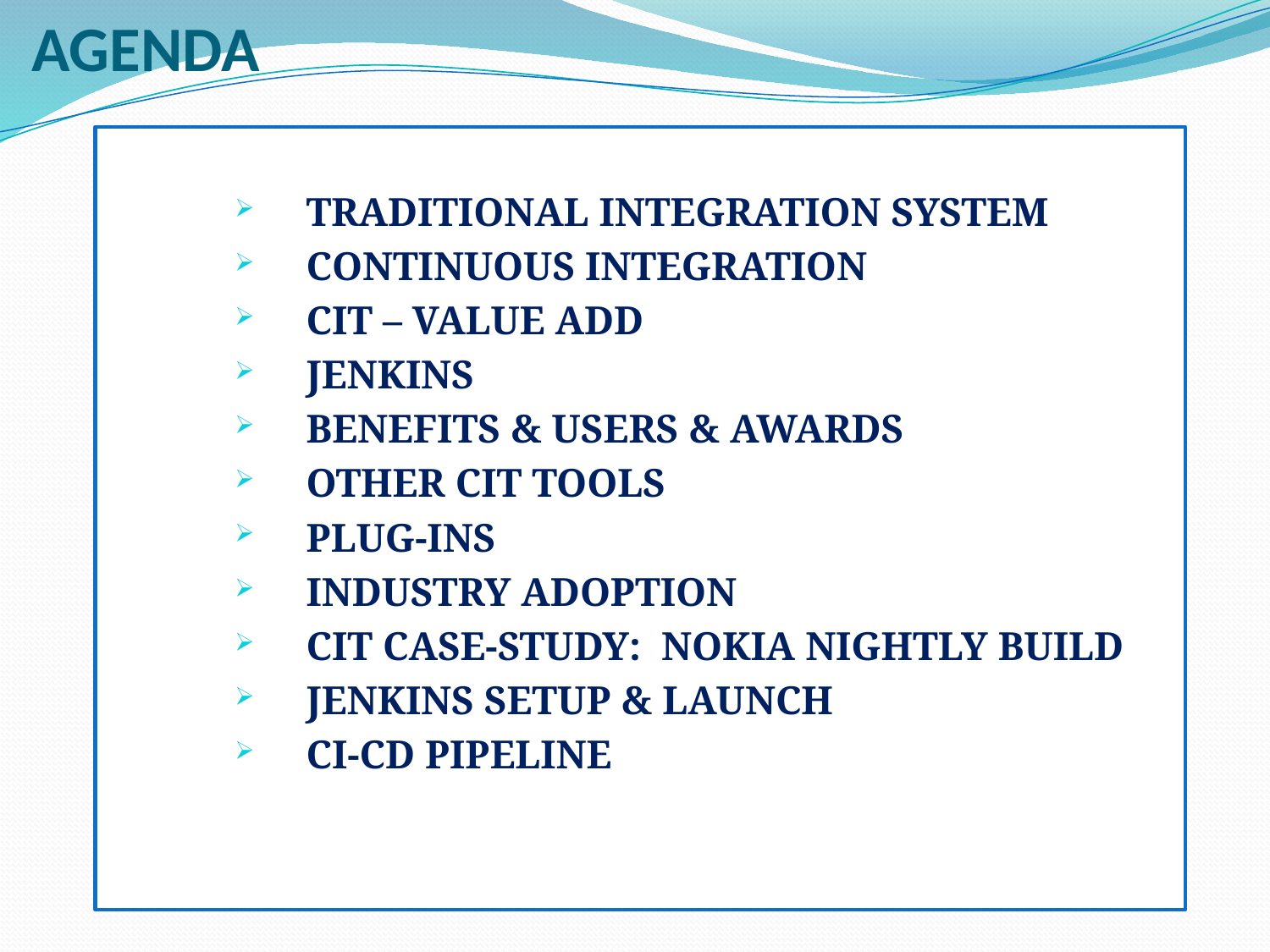

# AGENDA

TRADITIONAL INTEGRATION SYSTEM
CONTINUOUS INTEGRATION
CIT – VALUE ADD
JENKINS
BENEFITS & USERS & AWARDS
OTHER CIT TOOLS
PLUG-INS
INDUSTRY ADOPTION
CIT CASE-STUDY:  NOKIA NIGHTLY BUILD
JENKINS SETUP & LAUNCH
CI-CD PIPELINE